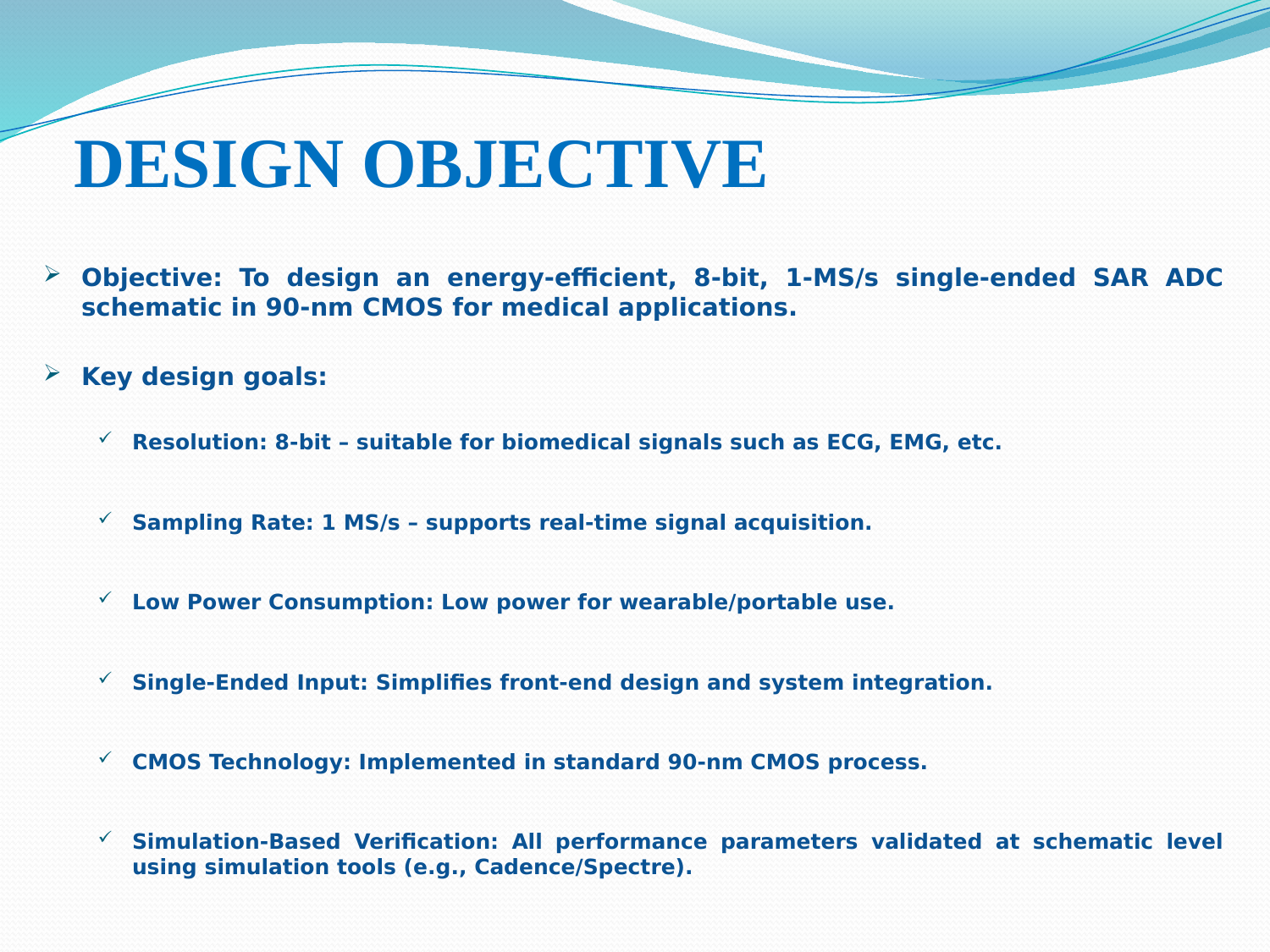

# DESIGN OBJECTIVE

Objective: To design an energy-efficient, 8-bit, 1-MS/s single-ended SAR ADC schematic in 90-nm CMOS for medical applications.

Key design goals:

Resolution: 8-bit – suitable for biomedical signals such as ECG, EMG, etc.

Sampling Rate: 1 MS/s – supports real-time signal acquisition.

Low Power Consumption: Low power for wearable/portable use.

Single-Ended Input: Simplifies front-end design and system integration.

CMOS Technology: Implemented in standard 90-nm CMOS process.

Simulation-Based Verification: All performance parameters validated at schematic level using simulation tools (e.g., Cadence/Spectre).